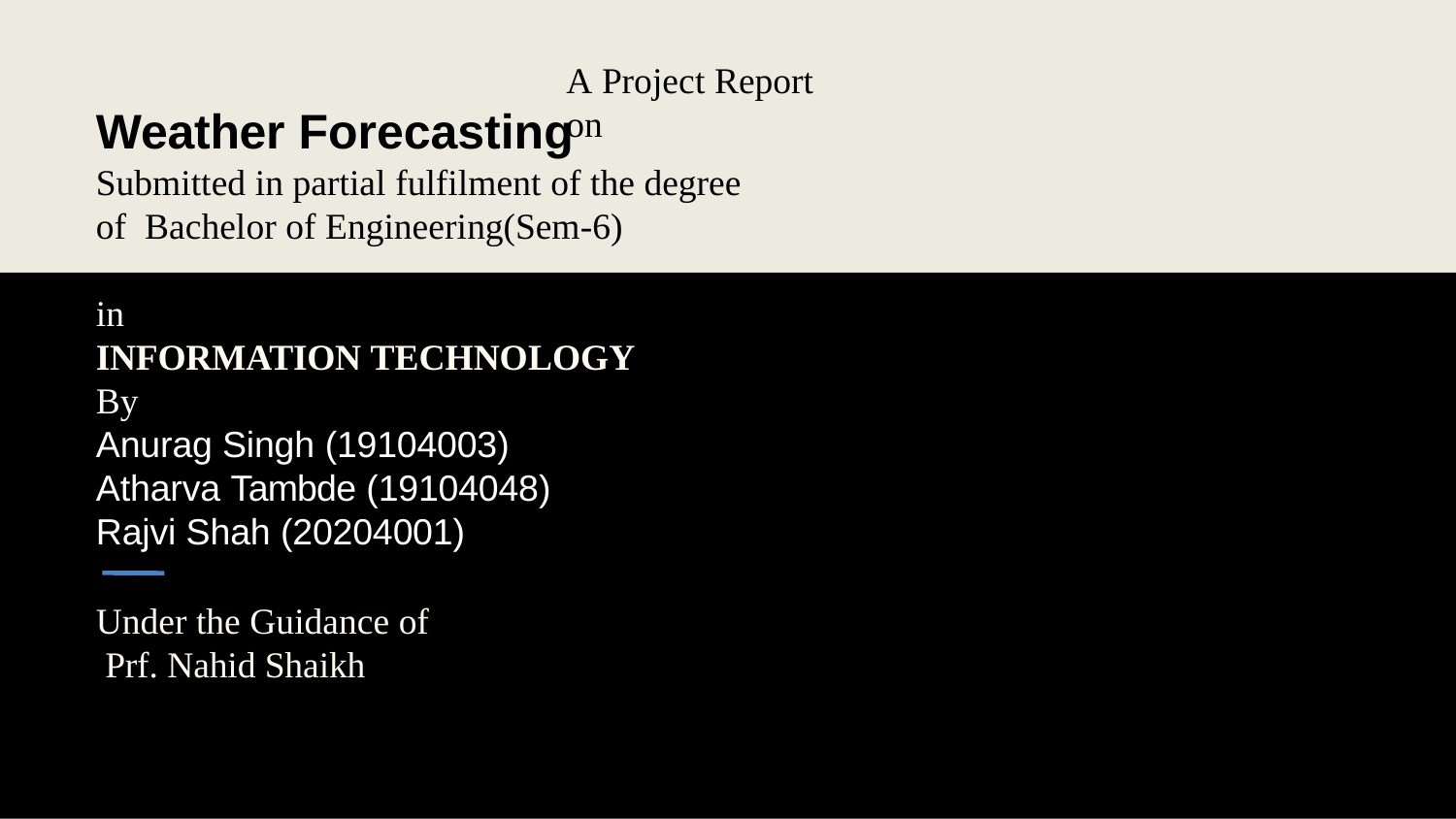

A Project Report on
# Weather Forecasting
Submitted in partial fulfilment of the degree of  Bachelor of Engineering(Sem-6)

in
INFORMATION TECHNOLOGY
By
Anurag Singh (19104003)
Atharva Tambde (19104048)
Rajvi Shah (20204001)

Under the Guidance of  Prf. Nahid Shaikh